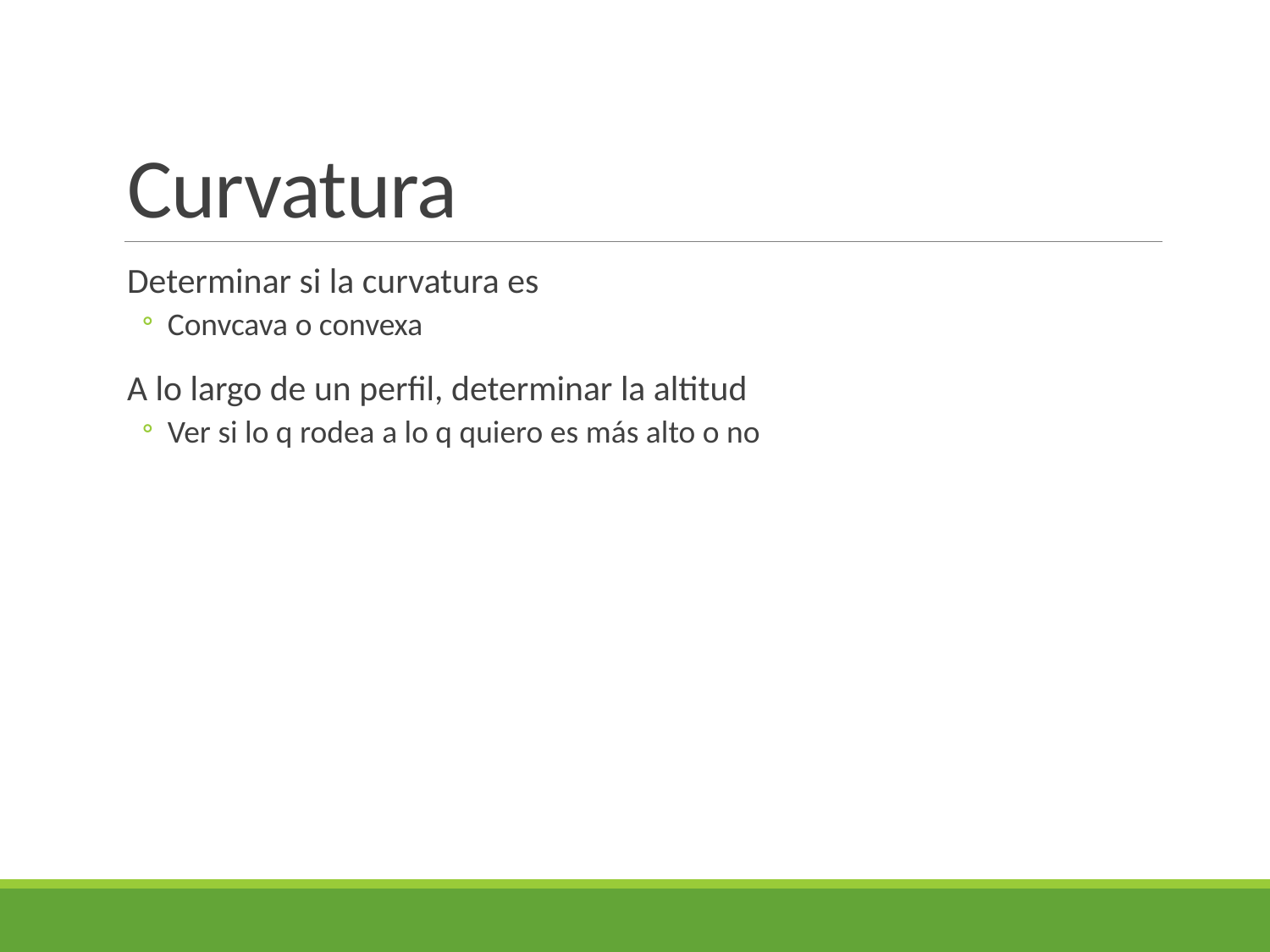

# Curvatura
Determinar si la curvatura es
Convcava o convexa
A lo largo de un perfil, determinar la altitud
Ver si lo q rodea a lo q quiero es más alto o no